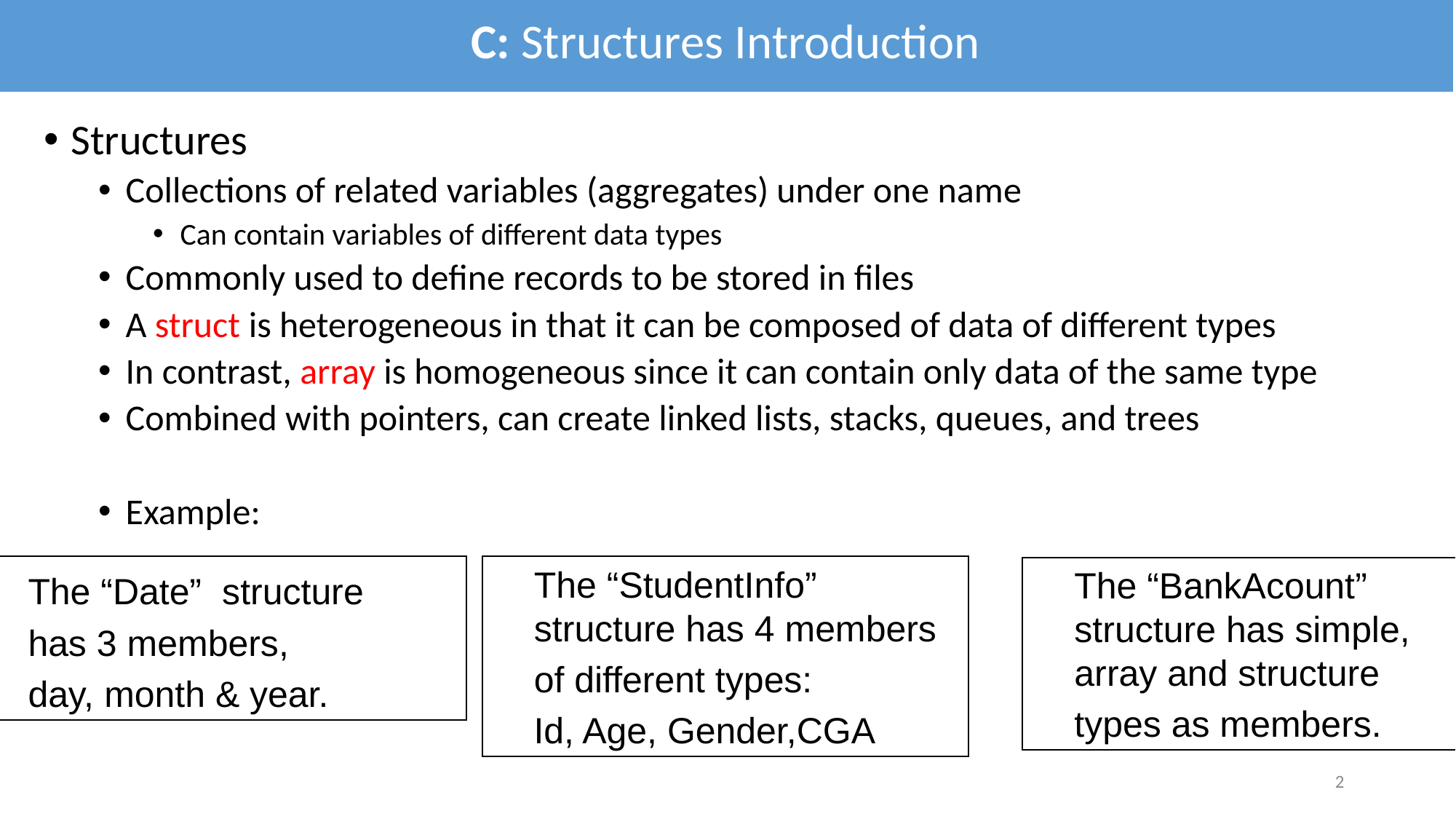

C: Structures Introduction
C: Structures Introduction
Structures
Collections of related variables (aggregates) under one name
Can contain variables of different data types
Commonly used to define records to be stored in files
A struct is heterogeneous in that it can be composed of data of different types
In contrast, array is homogeneous since it can contain only data of the same type
Combined with pointers, can create linked lists, stacks, queues, and trees

Example:

	The “Date”  structure
	has 3 members,
	day, month & year.
	The “StudentInfo”
structure has 4 members
	of different types:
    Id, Age, Gender,CGA
	The “BankAcount”
structure has simple,
array and structure
	types as members.
2